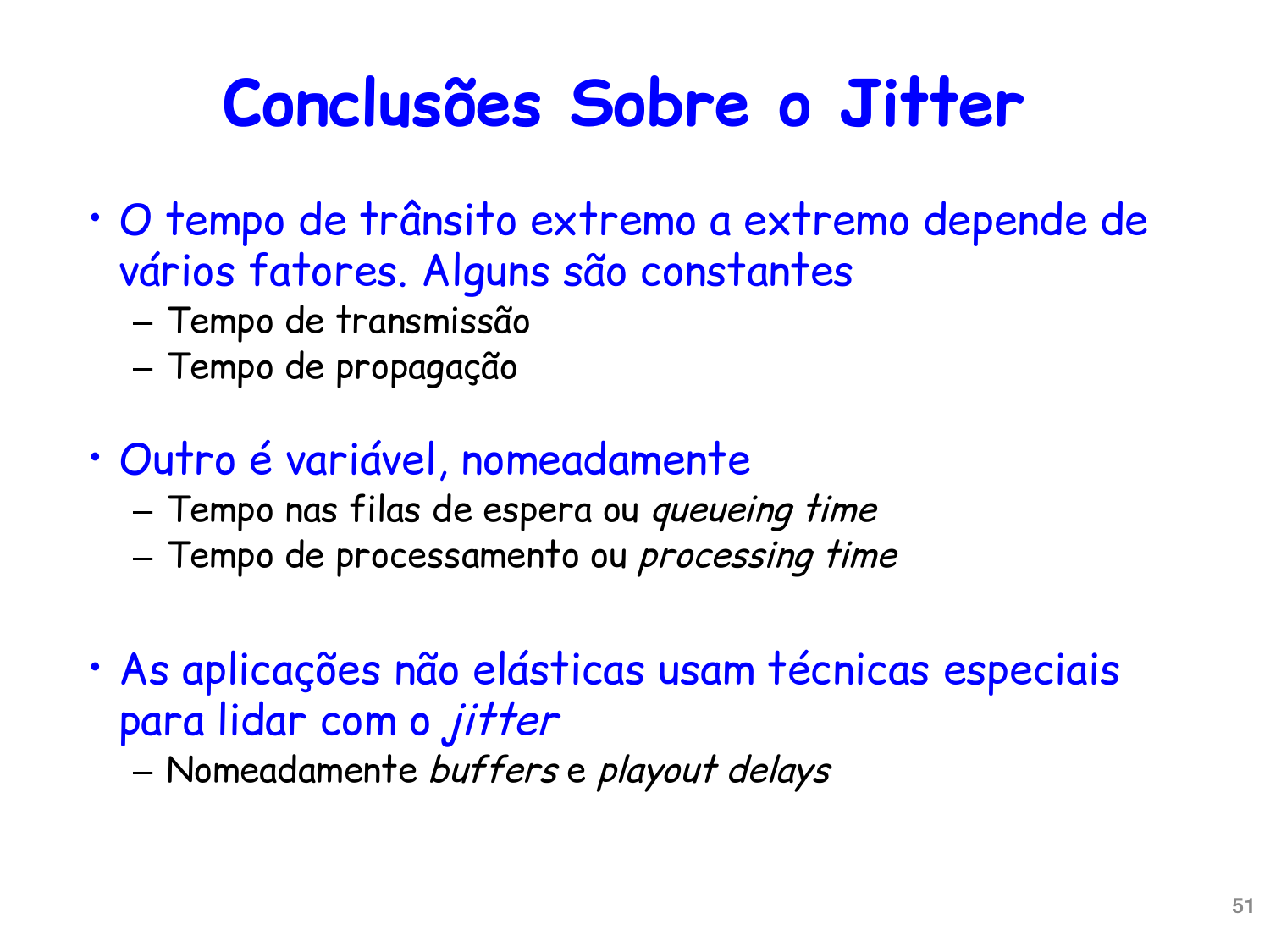

# Conclusões Sobre o Jitter
O tempo de trânsito extremo a extremo depende de vários fatores. Alguns são constantes
Tempo de transmissão
Tempo de propagação

Outro é variável, nomeadamente
Tempo nas filas de espera ou queueing time
Tempo de processamento ou processing time

As aplicações não elásticas usam técnicas especiais para lidar com o jitter
Nomeadamente buffers e playout delays

51